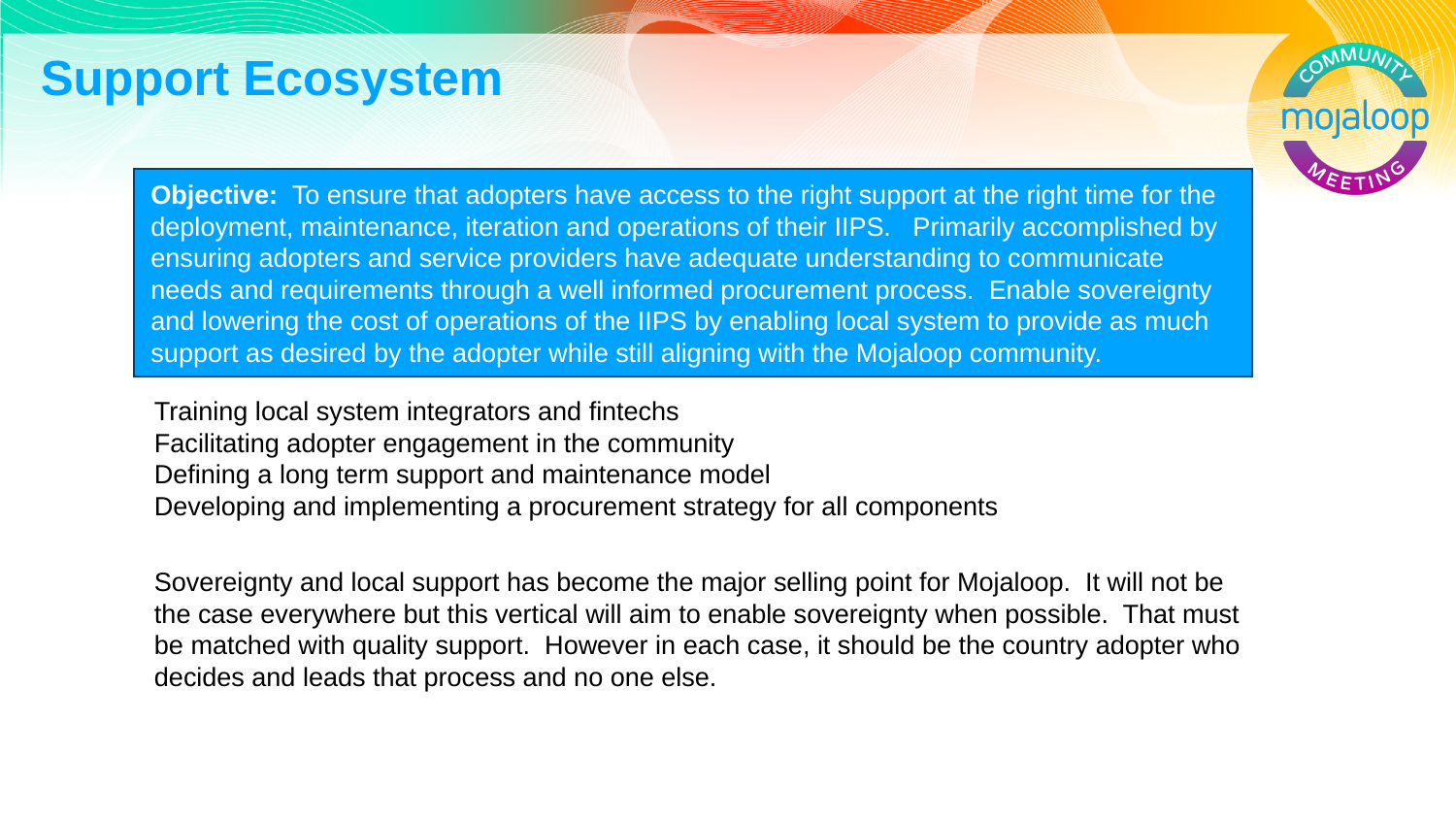

# Support Ecosystem
Objective:  To ensure that adopters have access to the right support at the right time for the deployment, maintenance, iteration and operations of their IIPS.   Primarily accomplished by ensuring adopters and service providers have adequate understanding to communicate needs and requirements through a well informed procurement process.  Enable sovereignty and lowering the cost of operations of the IIPS by enabling local system to provide as much support as desired by the adopter while still aligning with the Mojaloop community.
32
Training local system integrators and fintechs
Facilitating adopter engagement in the community
Defining a long term support and maintenance model
Developing and implementing a procurement strategy for all components
Sovereignty and local support has become the major selling point for Mojaloop.  It will not be the case everywhere but this vertical will aim to enable sovereignty when possible.  That must be matched with quality support.  However in each case, it should be the country adopter who decides and leads that process and no one else.